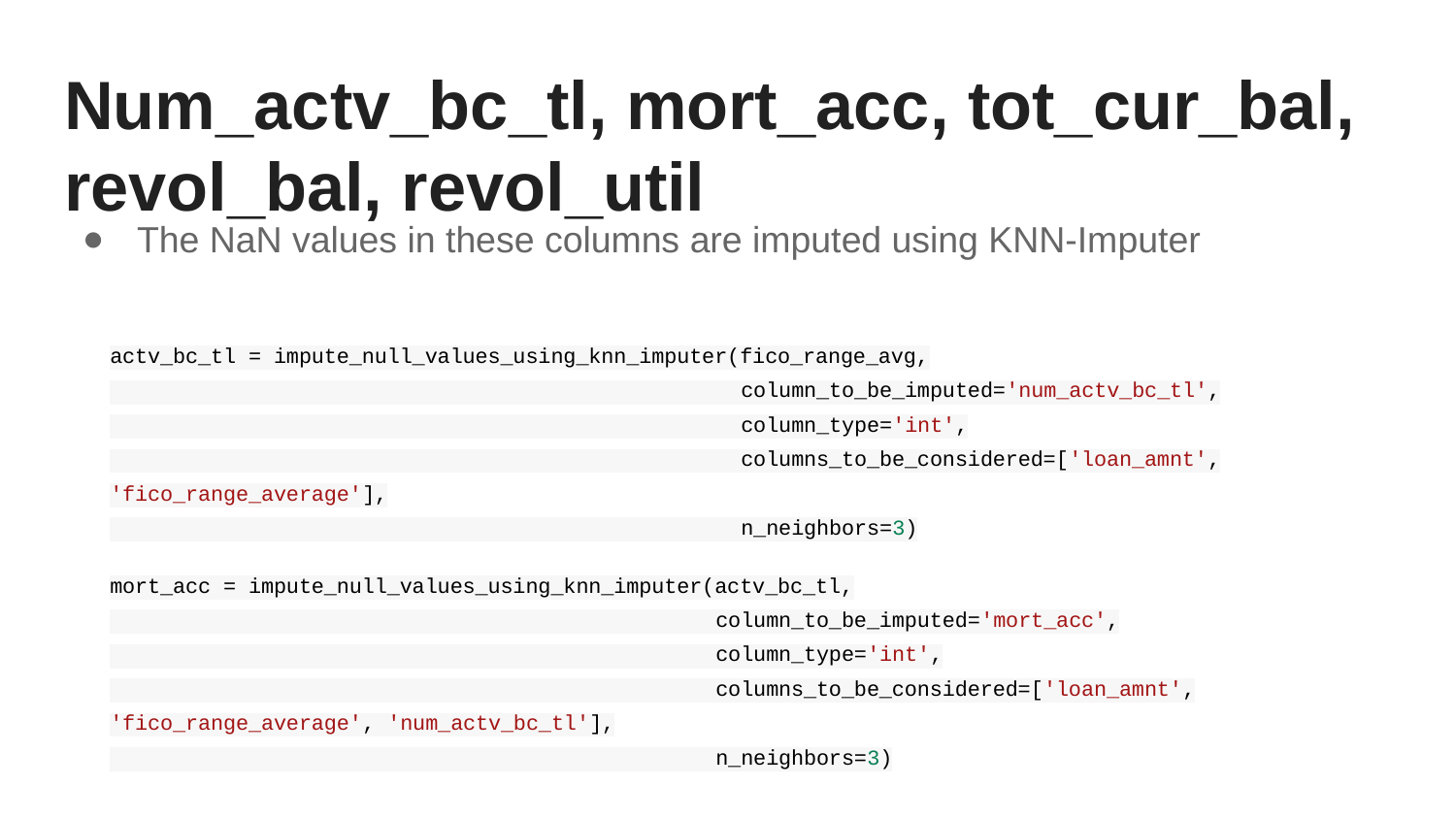

# Num_actv_bc_tl, mort_acc, tot_cur_bal, revol_bal, revol_util
The NaN values in these columns are imputed using KNN-Imputer
actv_bc_tl = impute_null_values_using_knn_imputer(fico_range_avg,
                                                  column_to_be_imputed='num_actv_bc_tl',
                                                  column_type='int',
                                                  columns_to_be_considered=['loan_amnt', 'fico_range_average'],
                                                  n_neighbors=3)
mort_acc = impute_null_values_using_knn_imputer(actv_bc_tl,
                                                column_to_be_imputed='mort_acc',
                                                column_type='int',
                                                columns_to_be_considered=['loan_amnt', 'fico_range_average', 'num_actv_bc_tl'],
                                                n_neighbors=3)